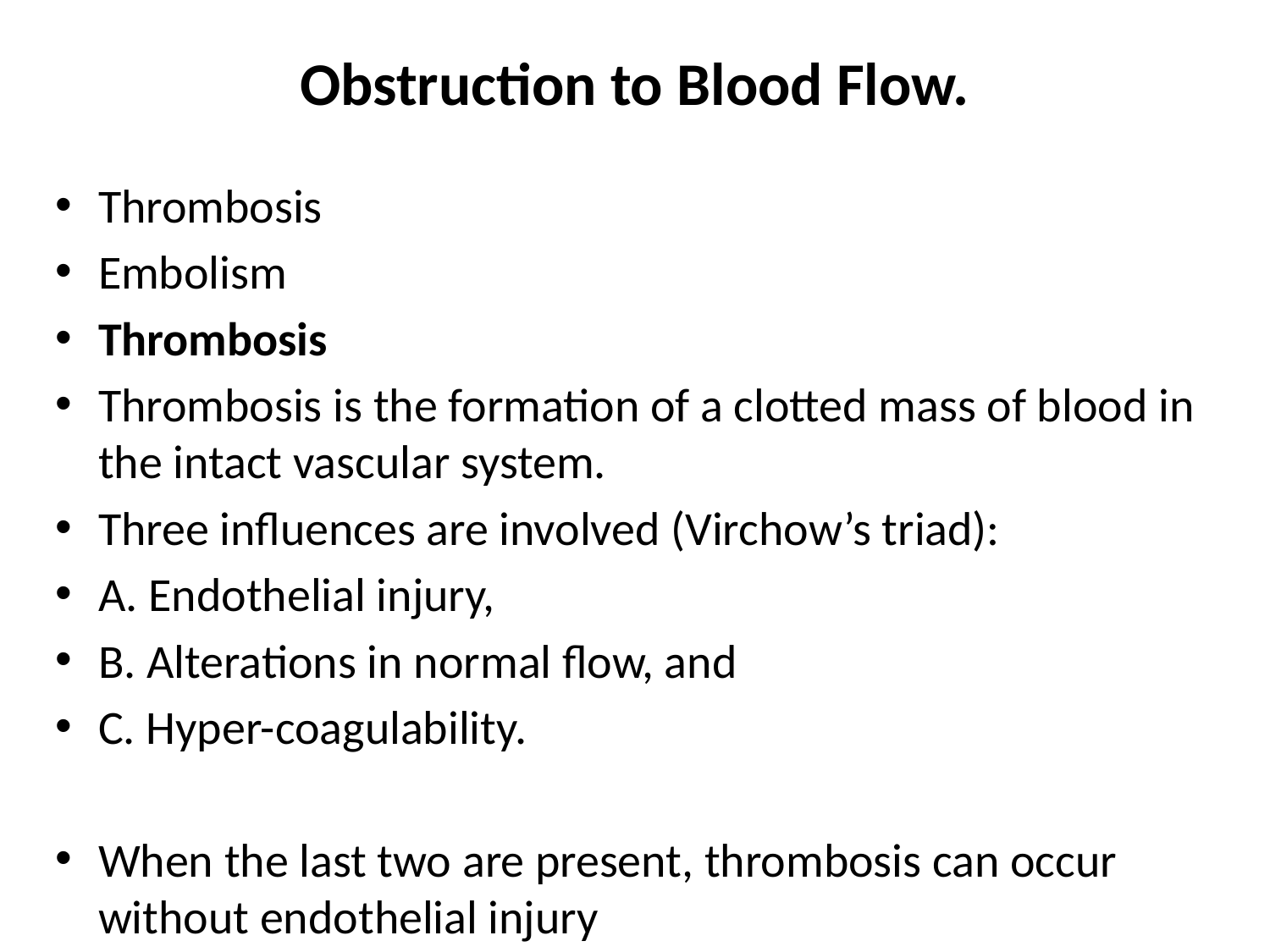

# Obstruction to Blood Flow.
Thrombosis
Embolism
Thrombosis
Thrombosis is the formation of a clotted mass of blood in the intact vascular system.
Three influences are involved (Virchow’s triad):
A. Endothelial injury,
B. Alterations in normal flow, and
C. Hyper-coagulability.

When the last two are present, thrombosis can occur without endothelial injury